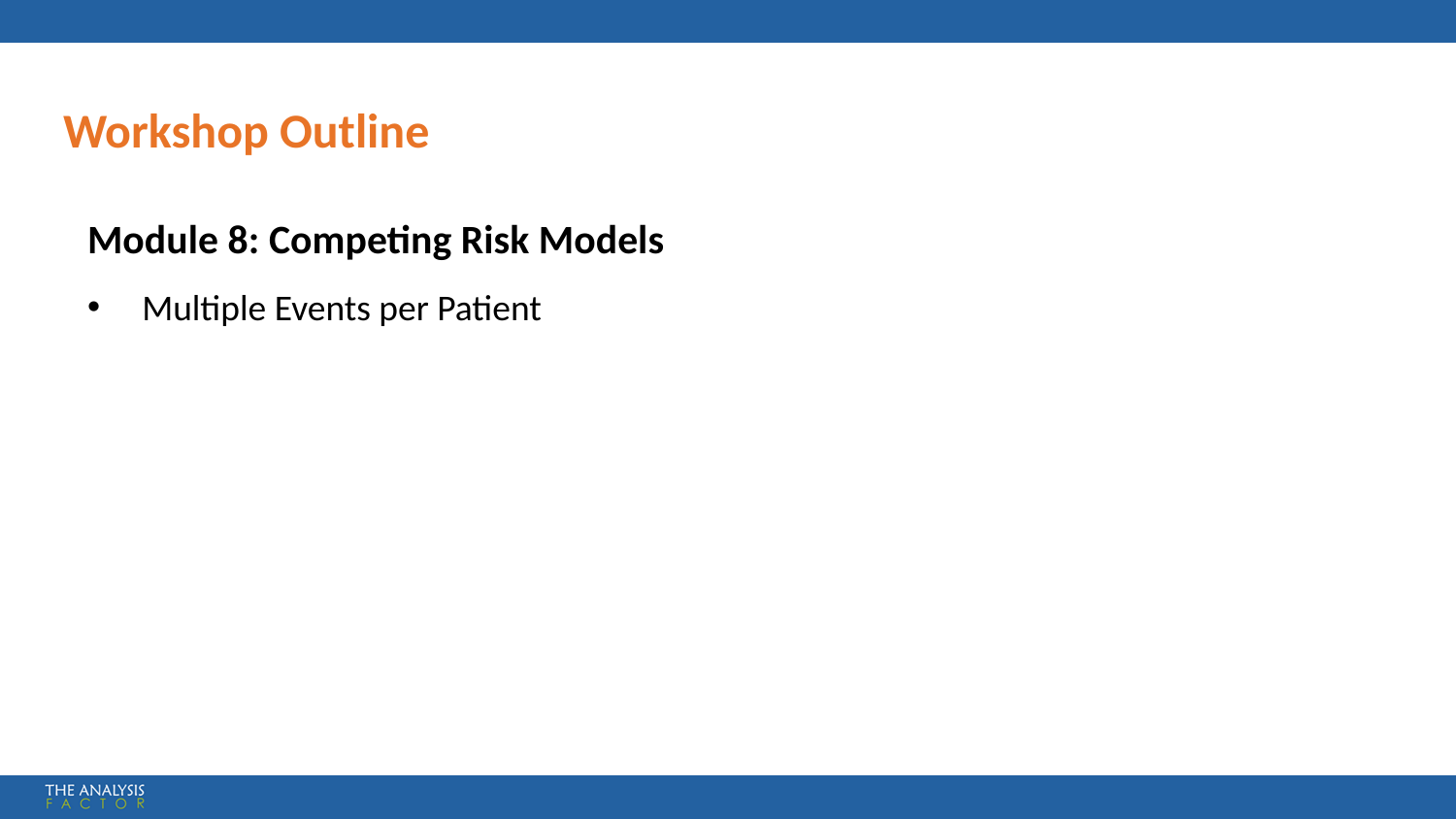

Workshop Outline
Module 8: Competing Risk Models
Multiple Events per Patient

27